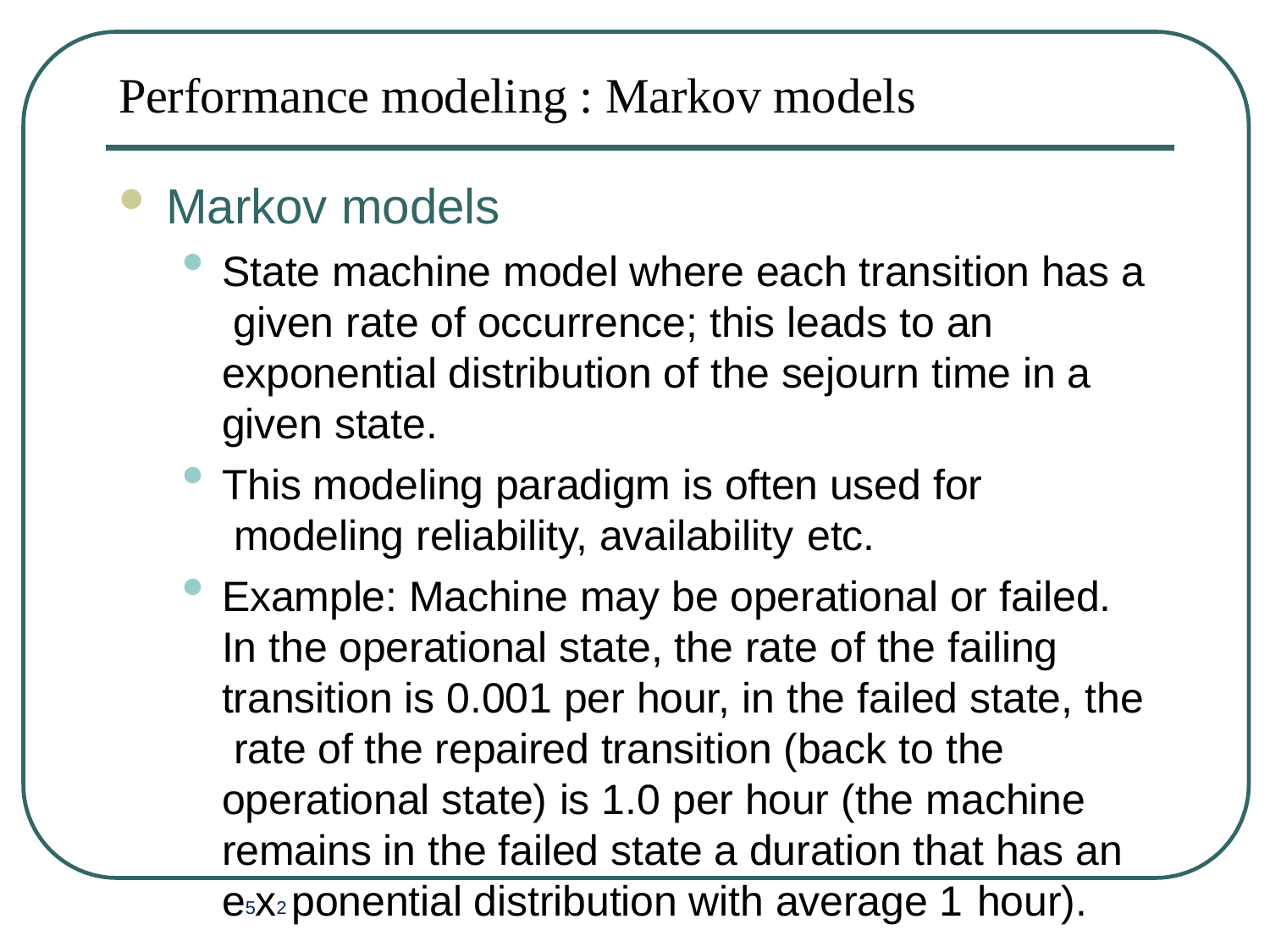

# Performance modeling : Markov models
Markov models
State machine model where each transition has a  given rate of occurrence; this leads to an  exponential distribution of the sejourn time in a  given state.
This modeling paradigm is often used for  modeling reliability, availability etc.
Example: Machine may be operational or failed.  In the operational state, the rate of the failing  transition is 0.001 per hour, in the failed state, the  rate of the repaired transition (back to the  operational state) is 1.0 per hour (the machine  remains in the failed state a duration that has an  e5x2 ponential distribution with average 1 hour).